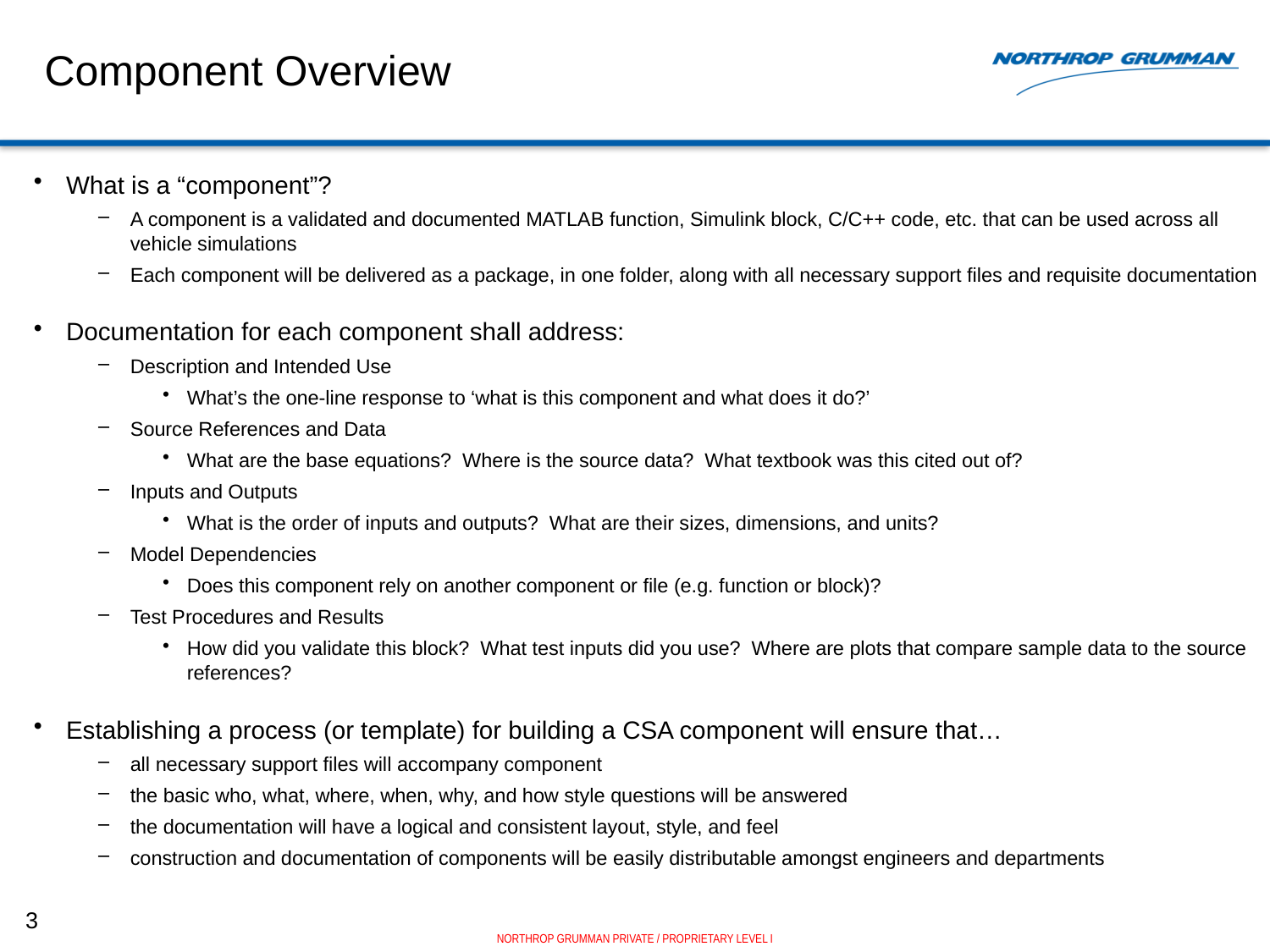

# Component Overview
What is a “component”?
A component is a validated and documented MATLAB function, Simulink block, C/C++ code, etc. that can be used across all vehicle simulations
Each component will be delivered as a package, in one folder, along with all necessary support files and requisite documentation
Documentation for each component shall address:
Description and Intended Use
What’s the one-line response to ‘what is this component and what does it do?’
Source References and Data
What are the base equations?  Where is the source data?  What textbook was this cited out of?
Inputs and Outputs
What is the order of inputs and outputs?  What are their sizes, dimensions, and units?
Model Dependencies
Does this component rely on another component or file (e.g. function or block)?
Test Procedures and Results
How did you validate this block?  What test inputs did you use?  Where are plots that compare sample data to the source references?
Establishing a process (or template) for building a CSA component will ensure that…
all necessary support files will accompany component
the basic who, what, where, when, why, and how style questions will be answered
the documentation will have a logical and consistent layout, style, and feel
construction and documentation of components will be easily distributable amongst engineers and departments
3
NORTHROP GRUMMAN PRIVATE / PROPRIETARY LEVEL I